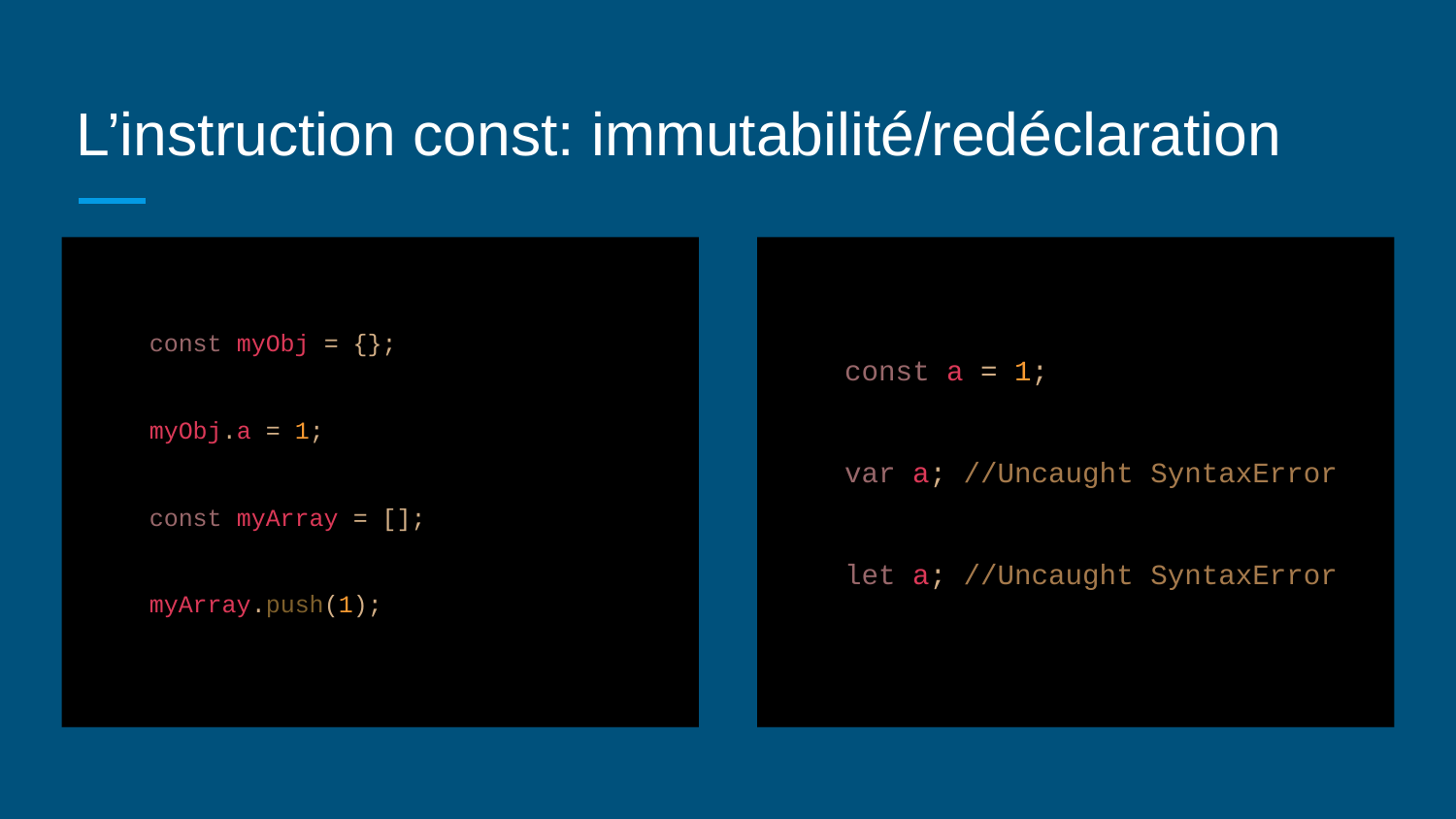

# L’instruction const: immutabilité/redéclaration
const myObj = {};

myObj.a = 1;

const myArray = [];

myArray.push(1);

const a = 1;

var a; //Uncaught SyntaxError

let a; //Uncaught SyntaxError